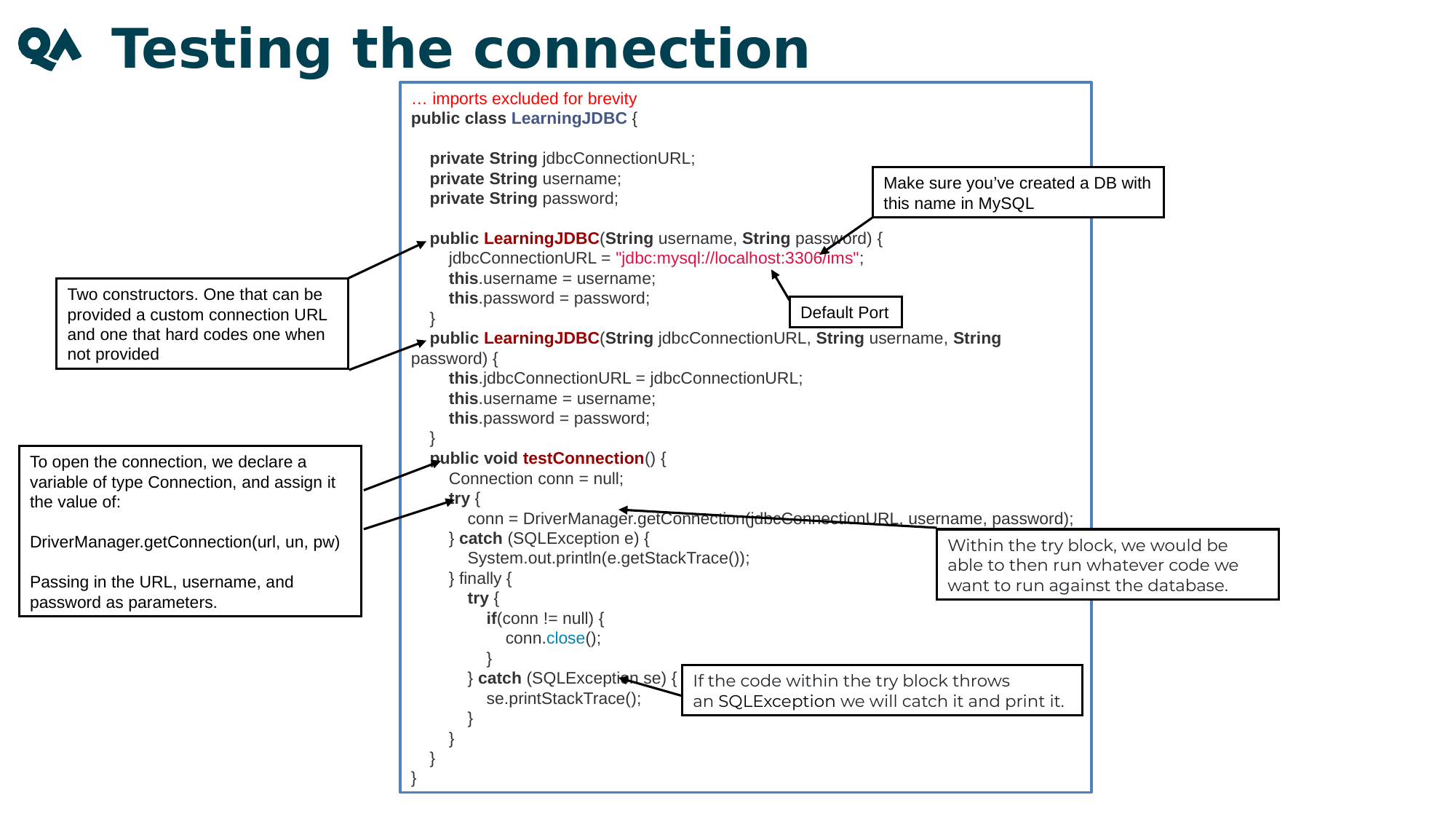

# Testing the connection

… imports excluded for brevity
public class LearningJDBC {

    private String jdbcConnectionURL;
    private String username;
    private String password;

    public LearningJDBC(String username, String password) {
        jdbcConnectionURL = "jdbc:mysql://localhost:3306/ims";
        this.username = username;
        this.password = password;
    }
    public LearningJDBC(String jdbcConnectionURL, String username, String password) {
        this.jdbcConnectionURL = jdbcConnectionURL;
        this.username = username;
        this.password = password;
    }
    public void testConnection() {
        Connection conn = null;
        try {
            conn = DriverManager.getConnection(jdbcConnectionURL, username, password);
        } catch (SQLException e) {
            System.out.println(e.getStackTrace());
        } finally {
            try {
                if(conn != null) {
                    conn.close();
                }
            } catch (SQLException se) {
                se.printStackTrace();
            }
        }
    }
}
Make sure you’ve created a DB with this name in MySQL

Two constructors. One that can be provided a custom connection URL and one that hard codes one when not provided
Default Port

To open the connection, we declare a variable of type Connection, and assign it the value of:

DriverManager.getConnection(url, un, pw)

Passing in the URL, username, and password as parameters.

Within the try block, we would be able to then run whatever code we want to run against the database.
If the code within the try block throws an SQLException we will catch it and print it.